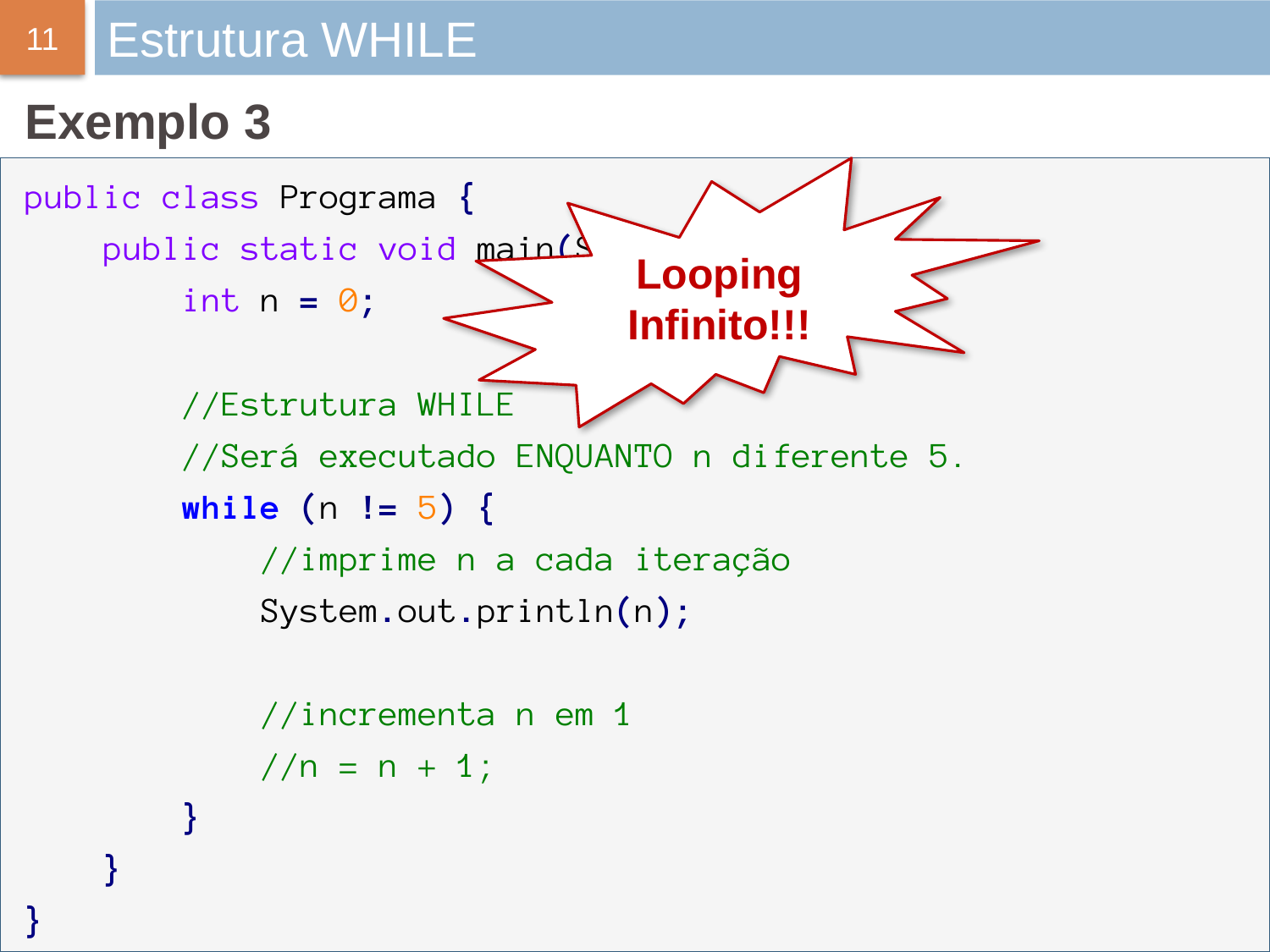

# Estrutura WHILE
Exemplo 3
public class Programa {
    public static void main(String[] args) {
        int n = 0;

        //Estrutura WHILE
        //Será executado ENQUANTO n diferente 5.
        while (n != 5) {
            //imprime n a cada iteração
            System.out.println(n);

            //incrementa n em 1
            //n = n + 1;
        }
    }
}
Looping Infinito!!!